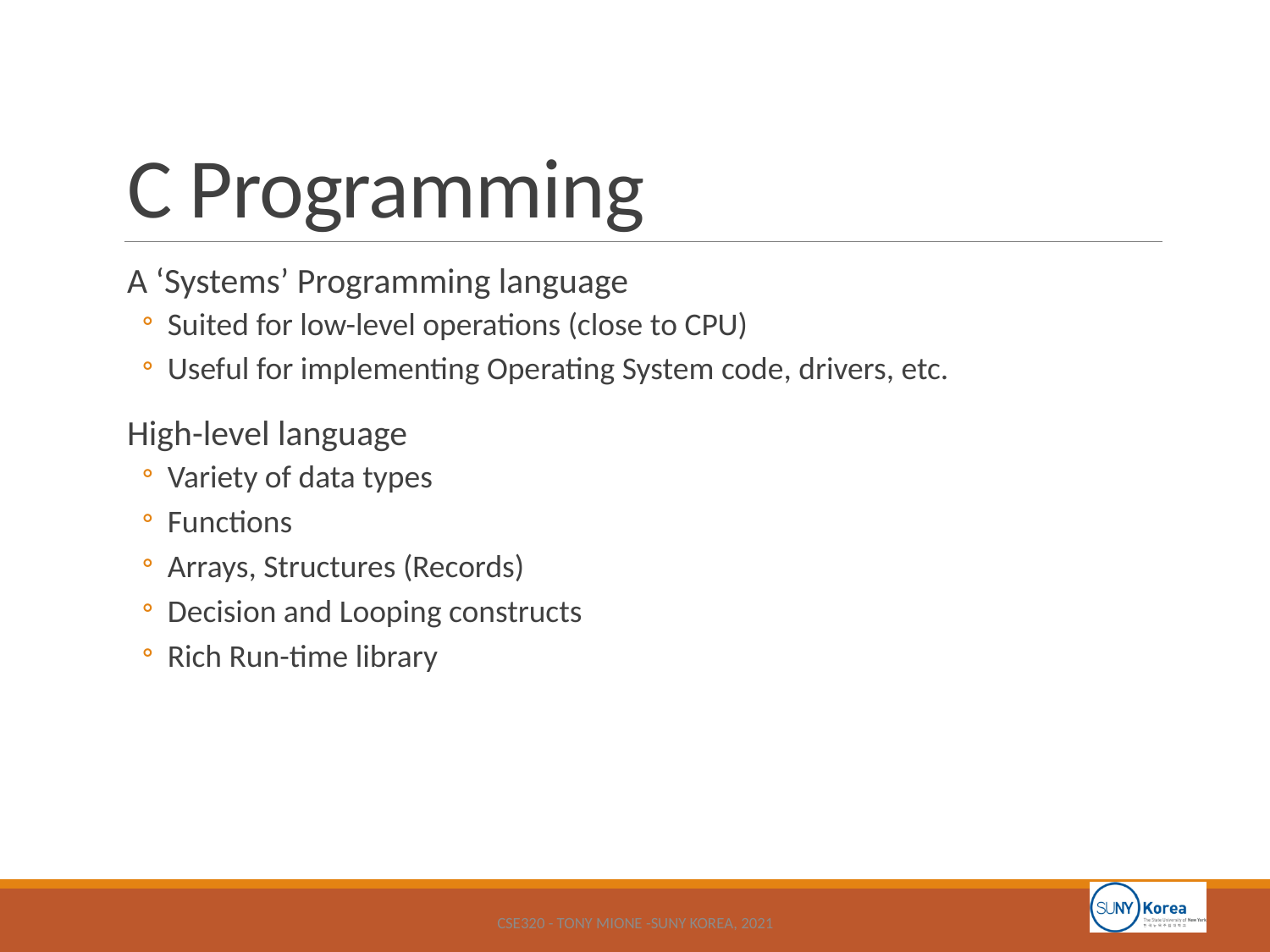

# C Programming
A ‘Systems’ Programming language
Suited for low-level operations (close to CPU)
Useful for implementing Operating System code, drivers, etc.
High-level language
Variety of data types
Functions
Arrays, Structures (Records)
Decision and Looping constructs
Rich Run-time library
CSE320 - Tony Mione -SUNY Korea, 2021